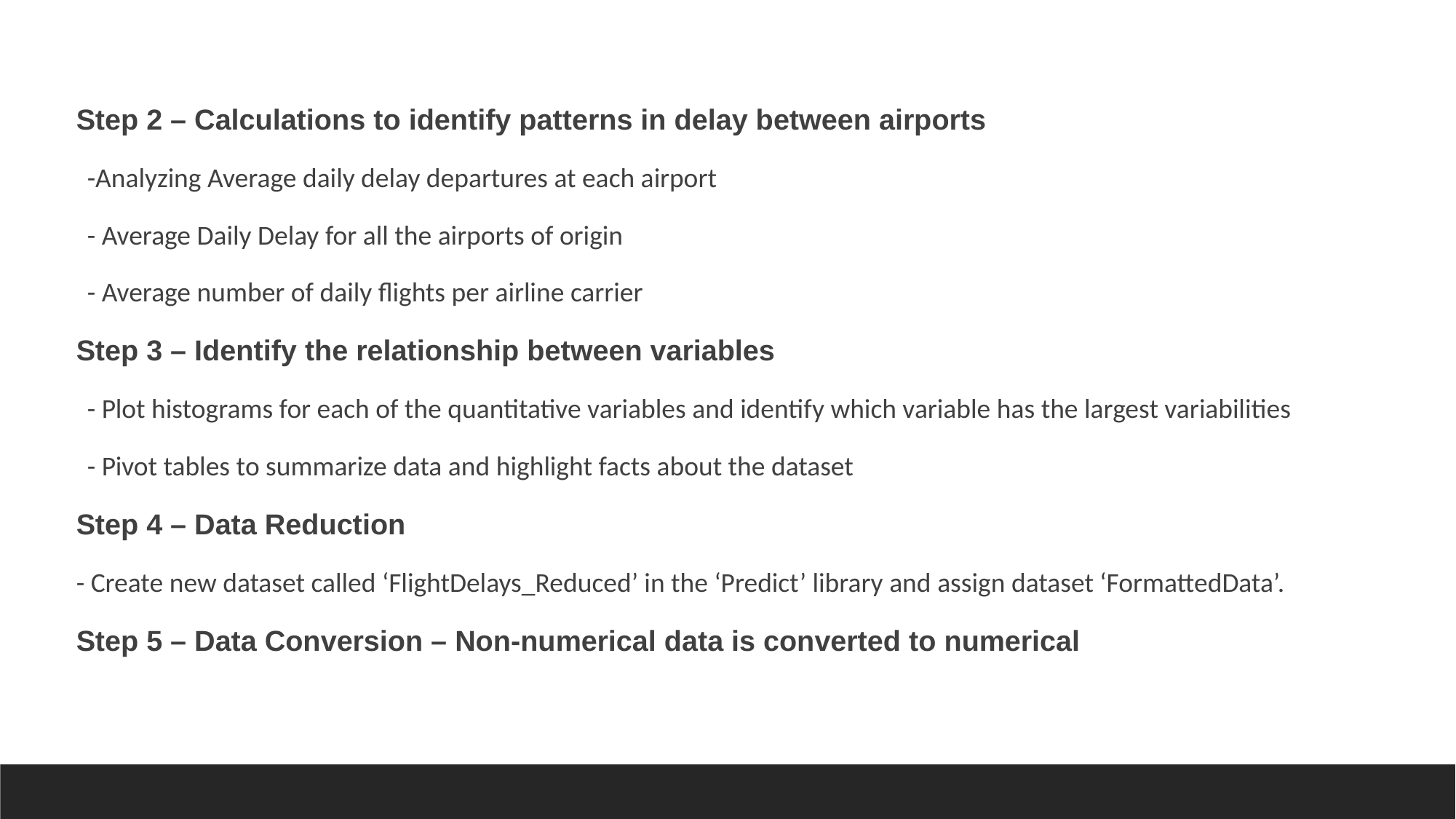

Step 2 – Calculations to identify patterns in delay between airports
-Analyzing Average daily delay departures at each airport
- Average Daily Delay for all the airports of origin
- Average number of daily flights per airline carrier
Step 3 – Identify the relationship between variables
- Plot histograms for each of the quantitative variables and identify which variable has the largest variabilities
- Pivot tables to summarize data and highlight facts about the dataset
Step 4 – Data Reduction
- Create new dataset called ‘FlightDelays_Reduced’ in the ‘Predict’ library and assign dataset ‘FormattedData’.
Step 5 – Data Conversion – Non-numerical data is converted to numerical